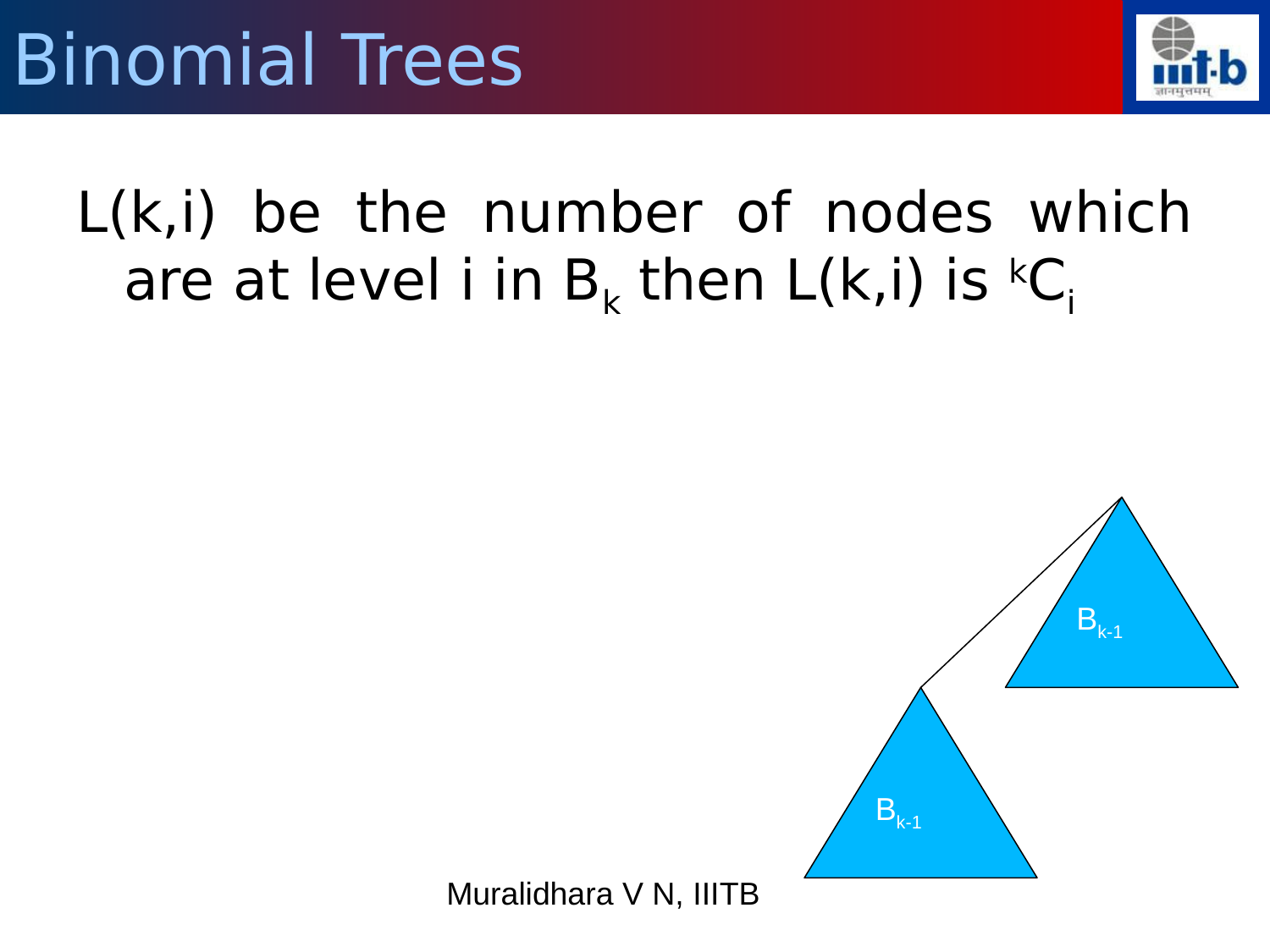

Binomial Trees
L(k,i) be the number of nodes which are at level i in Bk then L(k,i) is kCi
Bk-1
Bk-1
Muralidhara V N, IIITB